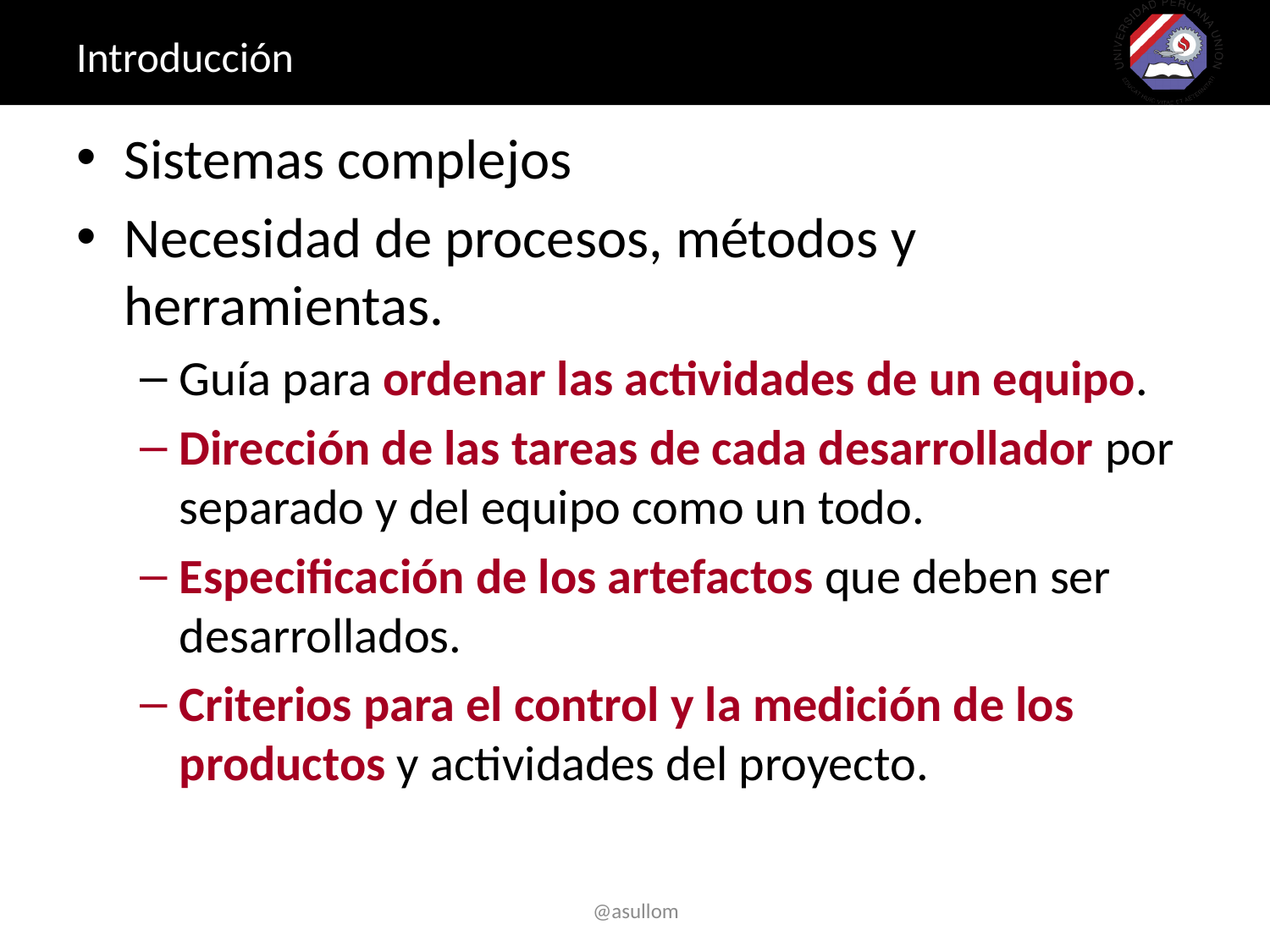

# Introducción
Sistemas complejos
Necesidad de procesos, métodos y herramientas.
Guía para ordenar las actividades de un equipo.
Dirección de las tareas de cada desarrollador por separado y del equipo como un todo.
Especificación de los artefactos que deben ser desarrollados.
Criterios para el control y la medición de los productos y actividades del proyecto.